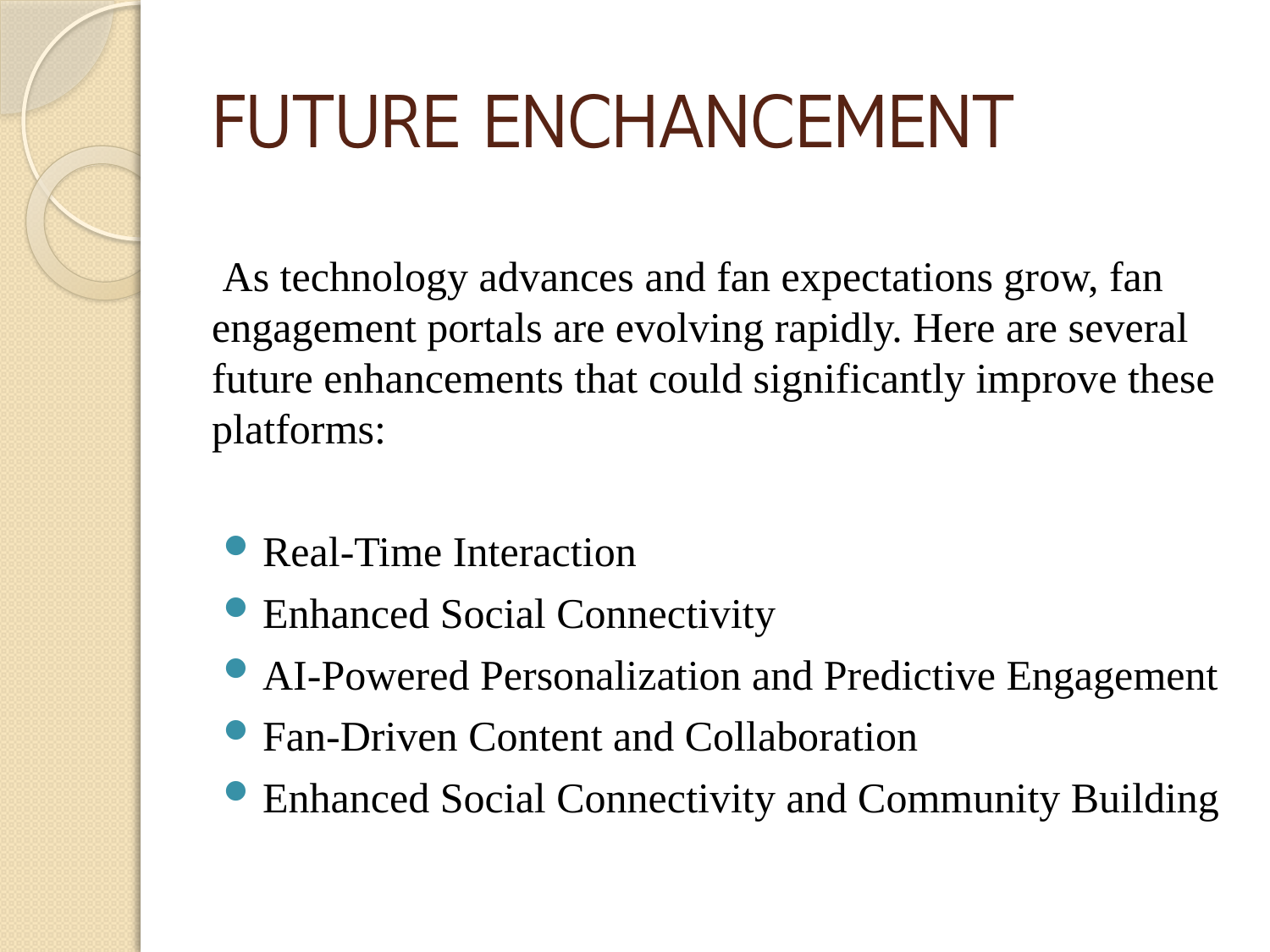

# FUTURE ENCHANCEMENT
 As technology advances and fan expectations grow, fan    engagement portals are evolving rapidly. Here are several future enhancements that could significantly improve these platforms:

Real-Time Interaction
Enhanced Social Connectivity
AI-Powered Personalization and Predictive Engagement
Fan-Driven Content and Collaboration
Enhanced Social Connectivity and Community Building